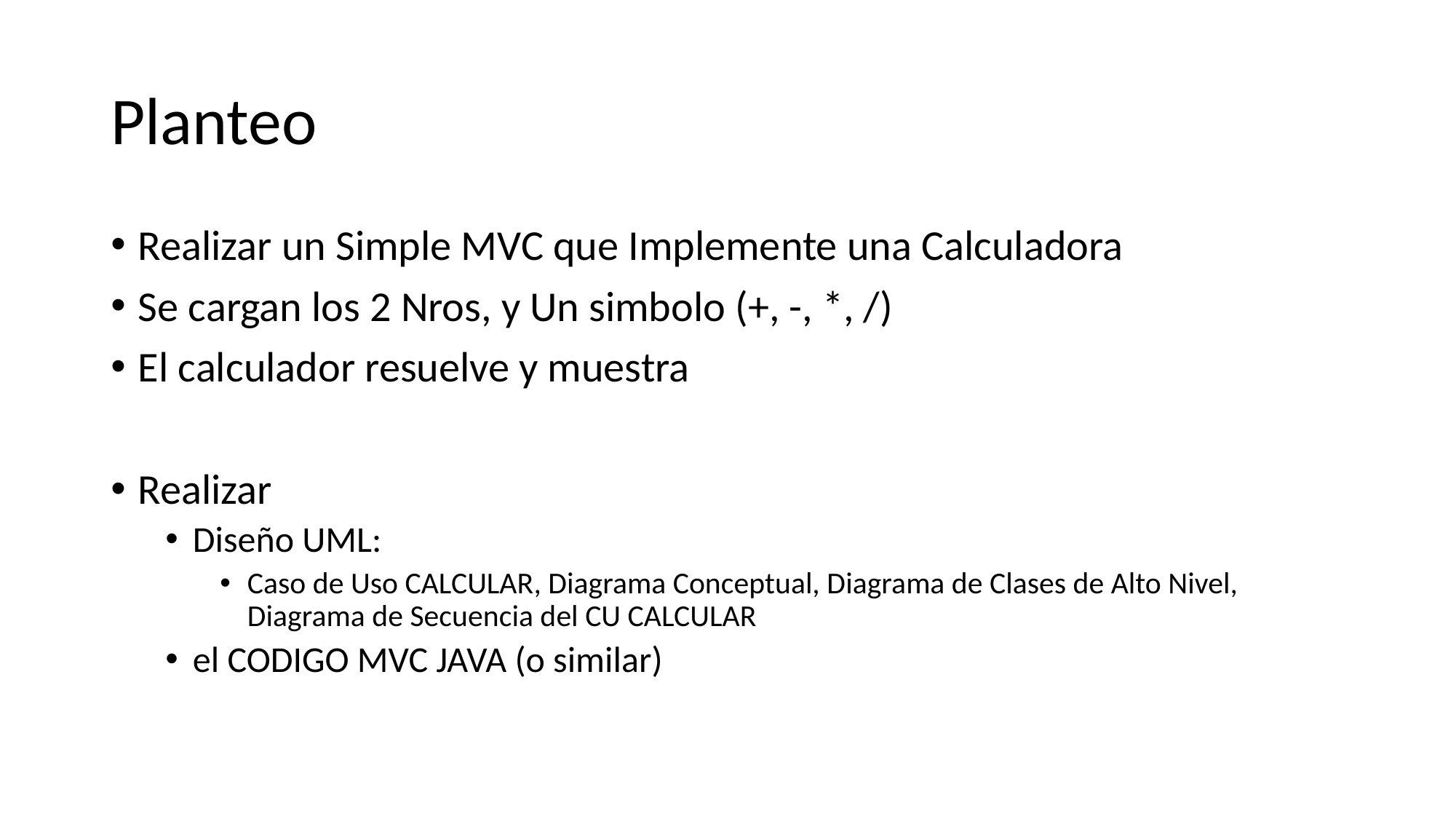

# Planteo
Realizar un Simple MVC que Implemente una Calculadora
Se cargan los 2 Nros, y Un simbolo (+, -, *, /)
El calculador resuelve y muestra

Realizar
Diseño UML:
Caso de Uso CALCULAR, Diagrama Conceptual, Diagrama de Clases de Alto Nivel, Diagrama de Secuencia del CU CALCULAR
el CODIGO MVC JAVA (o similar)